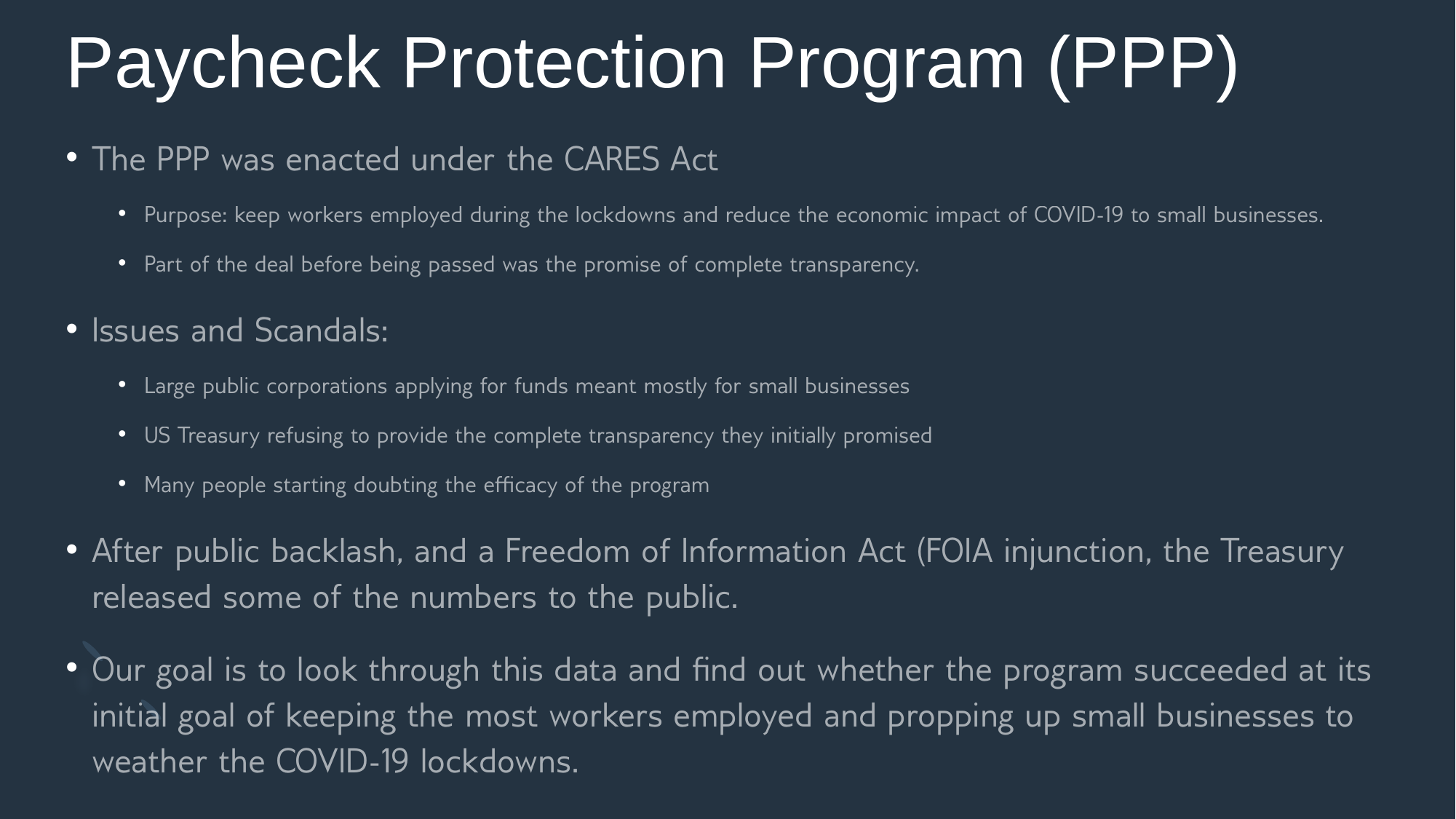

# Paycheck Protection Program (PPP)
The PPP was enacted under the CARES Act
Purpose: keep workers employed during the lockdowns and reduce the economic impact of COVID-19 to small businesses.
Part of the deal before being passed was the promise of complete transparency.
Issues and Scandals:
Large public corporations applying for funds meant mostly for small businesses
US Treasury refusing to provide the complete transparency they initially promised
Many people starting doubting the efficacy of the program
After public backlash, and a Freedom of Information Act (FOIA injunction, the Treasury released some of the numbers to the public.
Our goal is to look through this data and find out whether the program succeeded at its initial goal of keeping the most workers employed and propping up small businesses to weather the COVID-19 lockdowns.